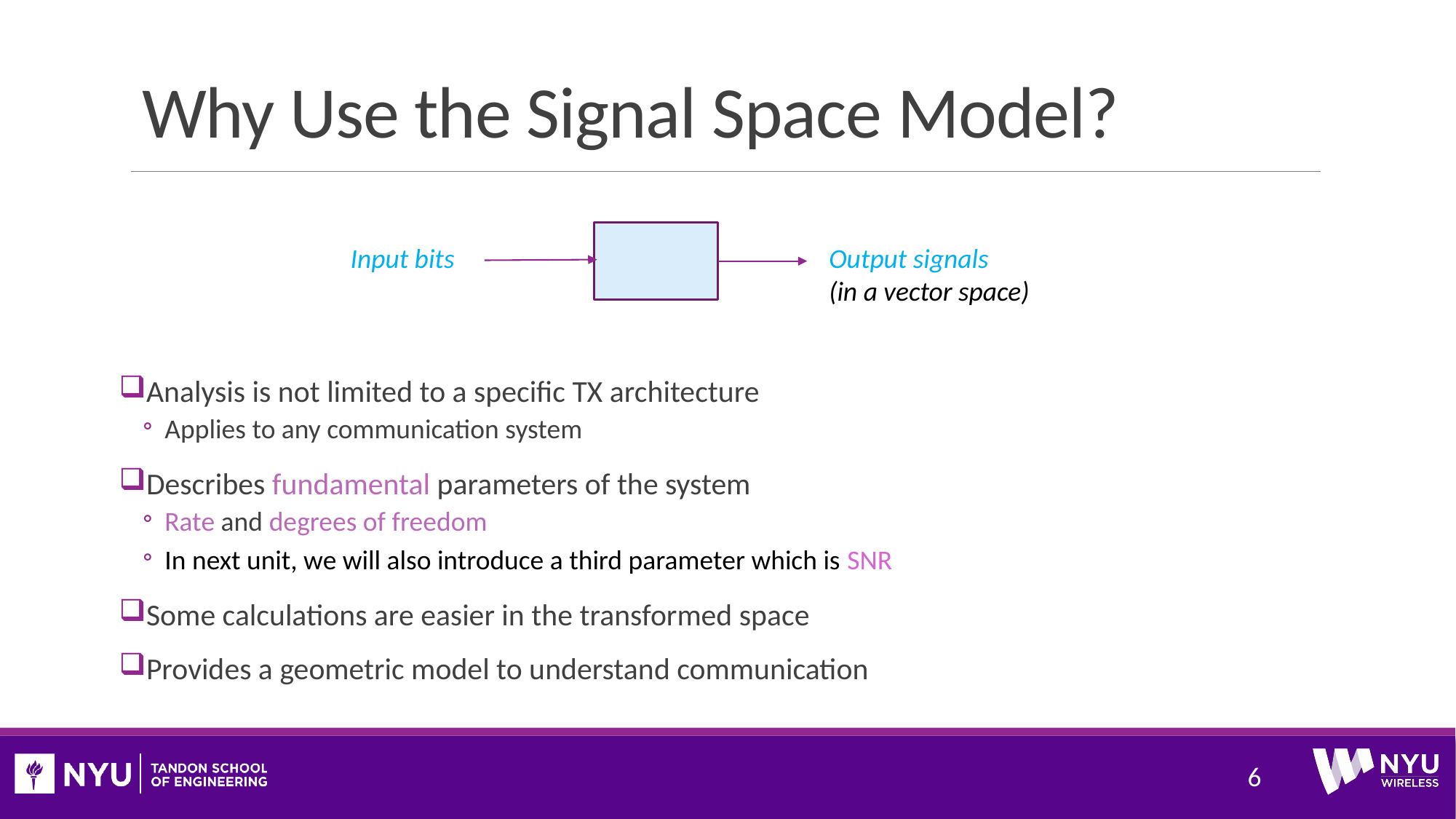

# Why Use the Signal Space Model?

Input bits
Output signals
(in a vector space)
Analysis is not limited to a specific TX architecture
Applies to any communication system
Describes fundamental parameters of the system
Rate and degrees of freedom
In next unit, we will also introduce a third parameter which is SNR
Some calculations are easier in the transformed space
Provides a geometric model to understand communication

6